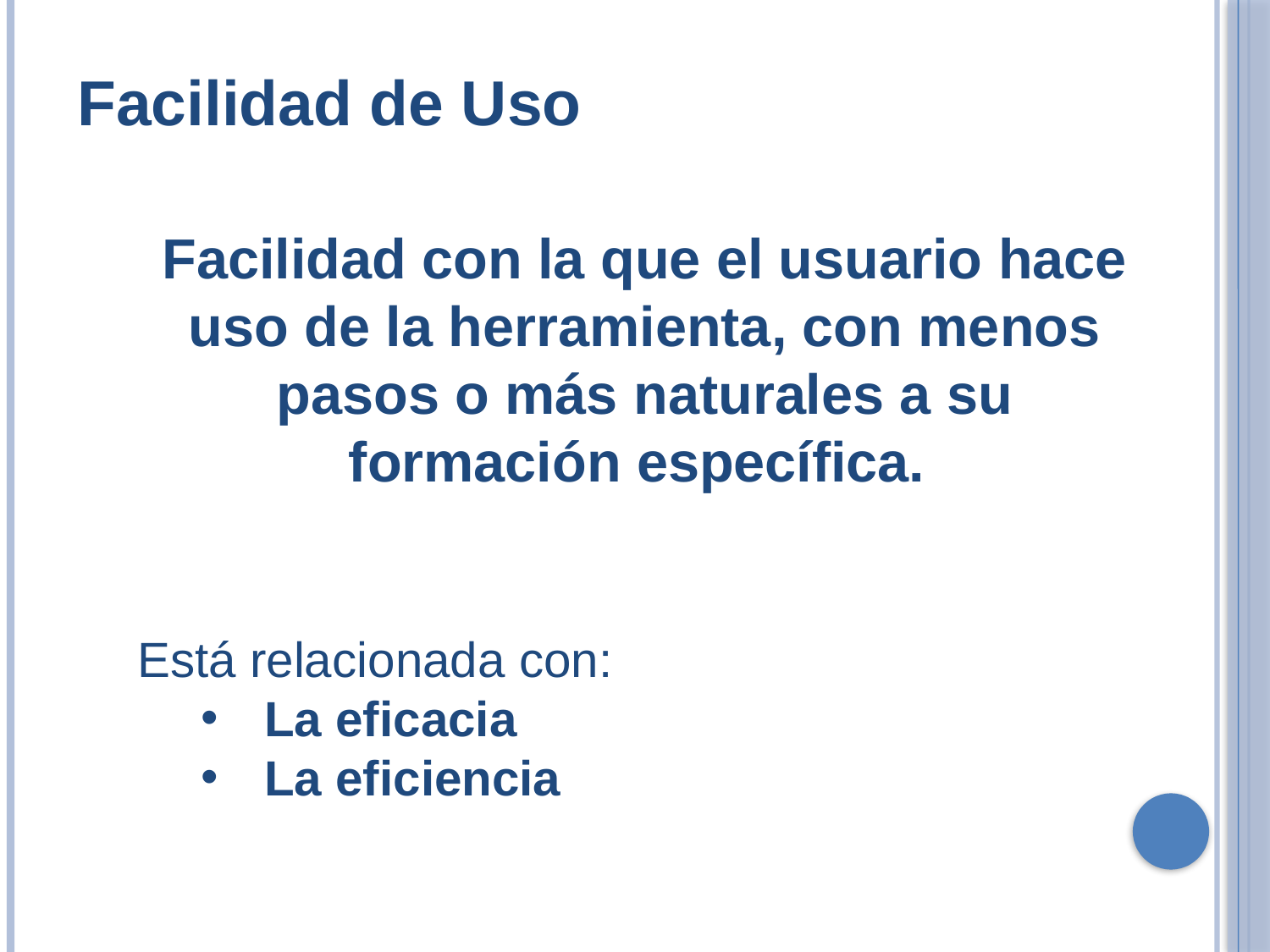

Facilidad de Uso

Facilidad con la que el usuario hace uso de la herramienta, con menos pasos o más naturales a su formación específica.

Está relacionada con:
La eficacia
La eficiencia